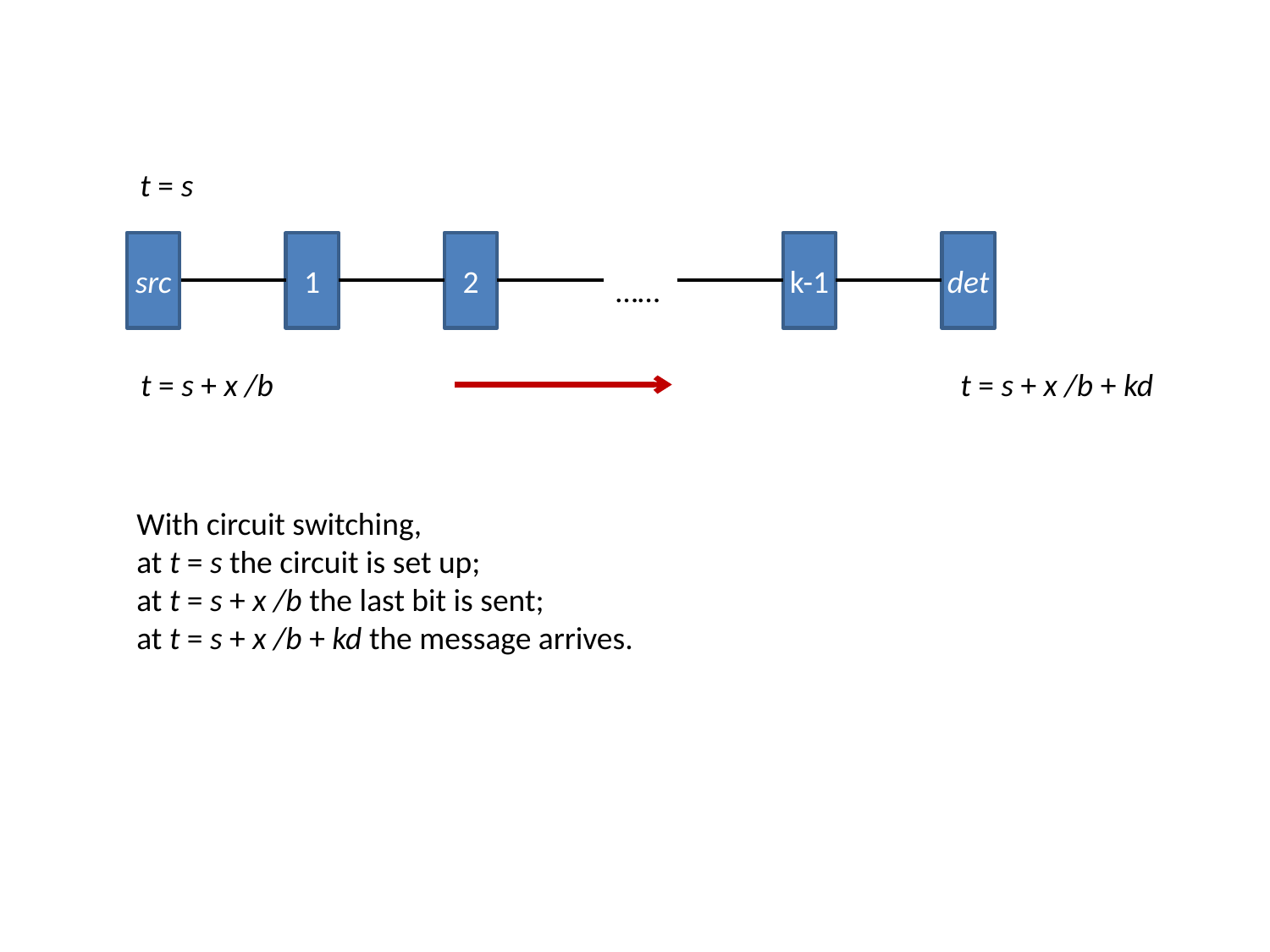

t = s
src
1
2
k-1
det
……
t = s + x /b
t = s + x /b + kd
With circuit switching,
at t = s the circuit is set up;
at t = s + x /b the last bit is sent;
at t = s + x /b + kd the message arrives.